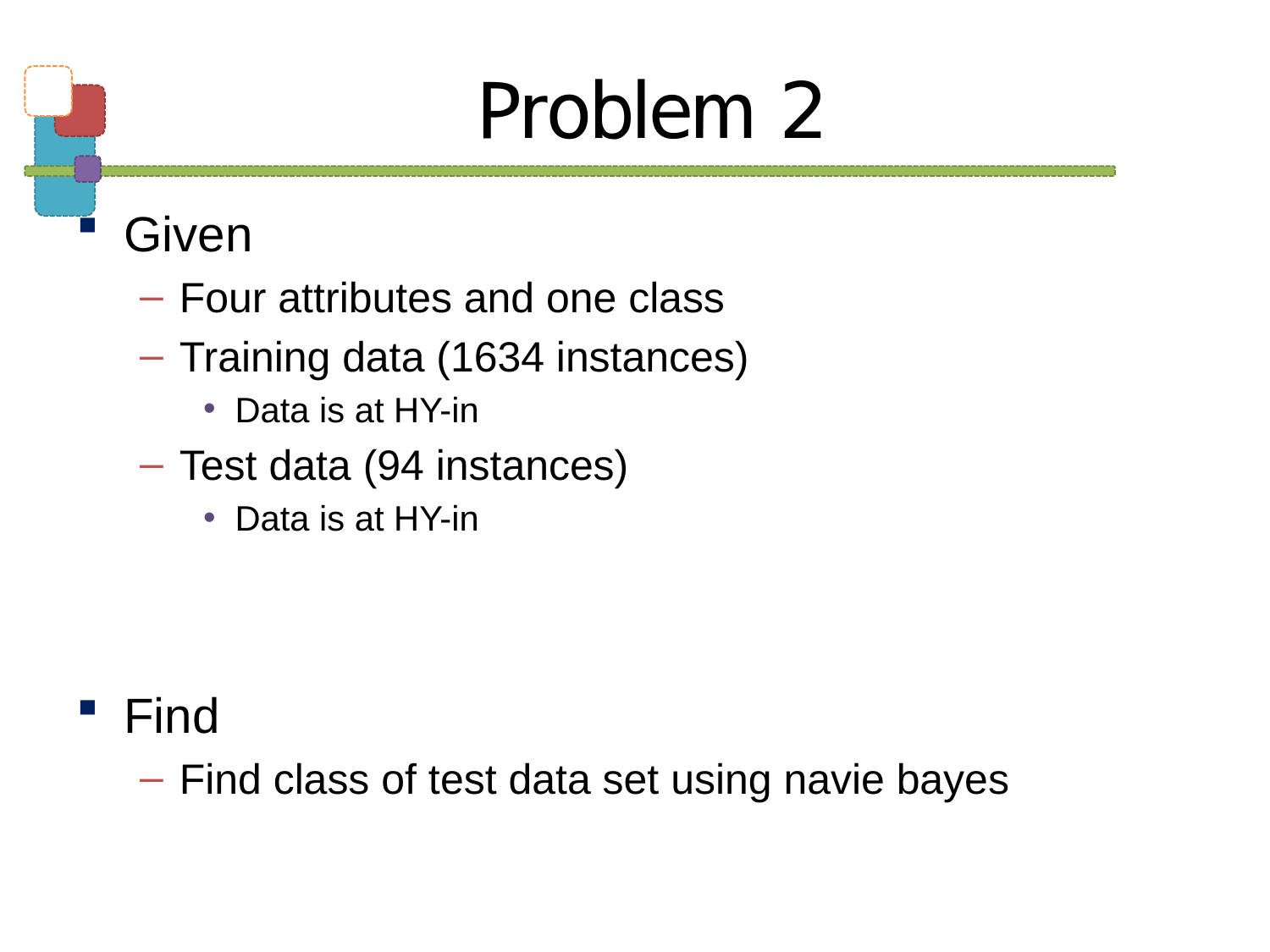

# Problem 2
Given
Four attributes and one class
Training data (1634 instances)
Data is at HY-in
Test data (94 instances)
Data is at HY-in

Find
Find class of test data set using navie bayes